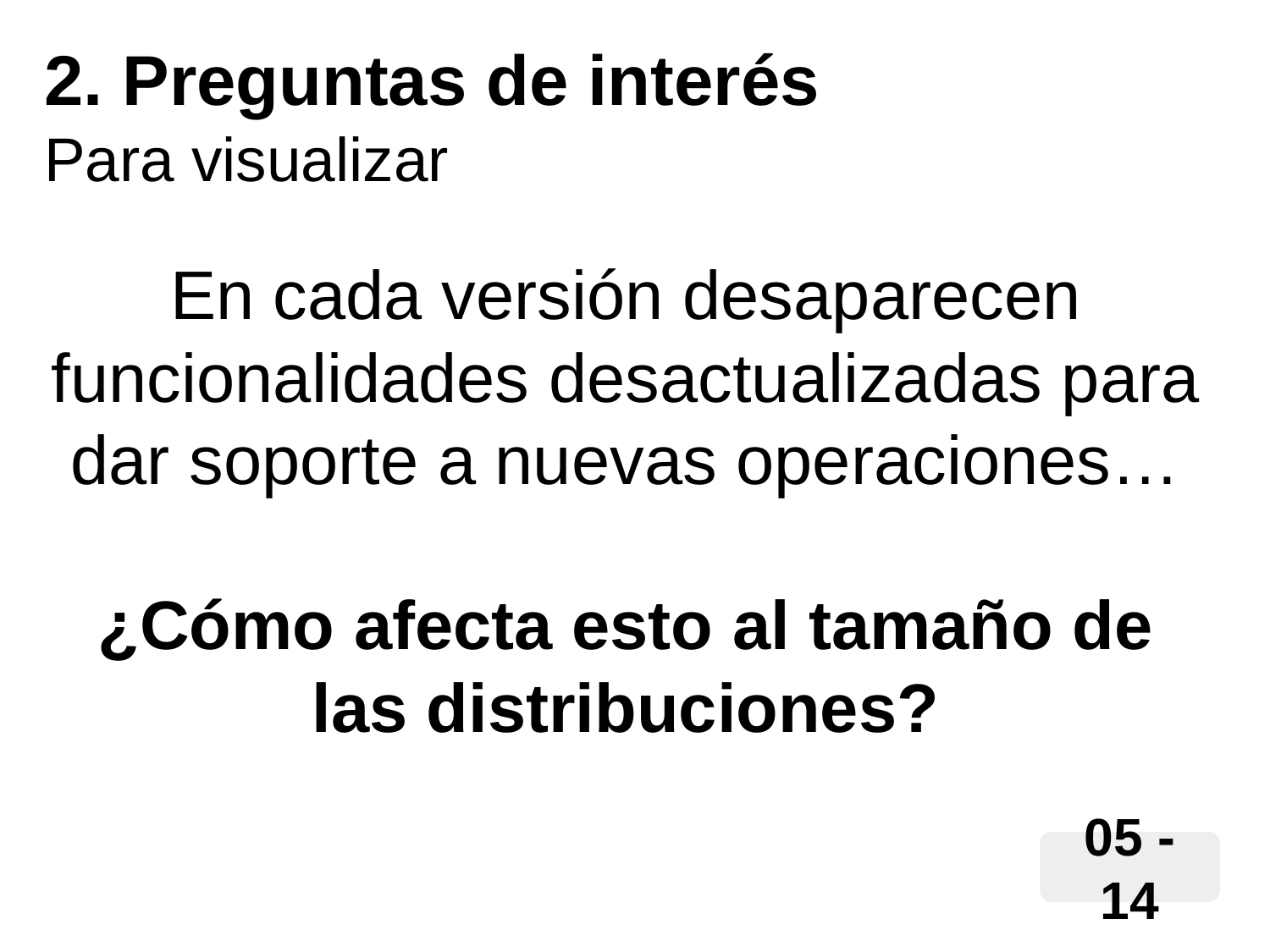

2. Preguntas de interés
Para visualizar
En cada versión desaparecen funcionalidades desactualizadas para dar soporte a nuevas operaciones…

¿Cómo afecta esto al tamaño de las distribuciones?

05 - 14